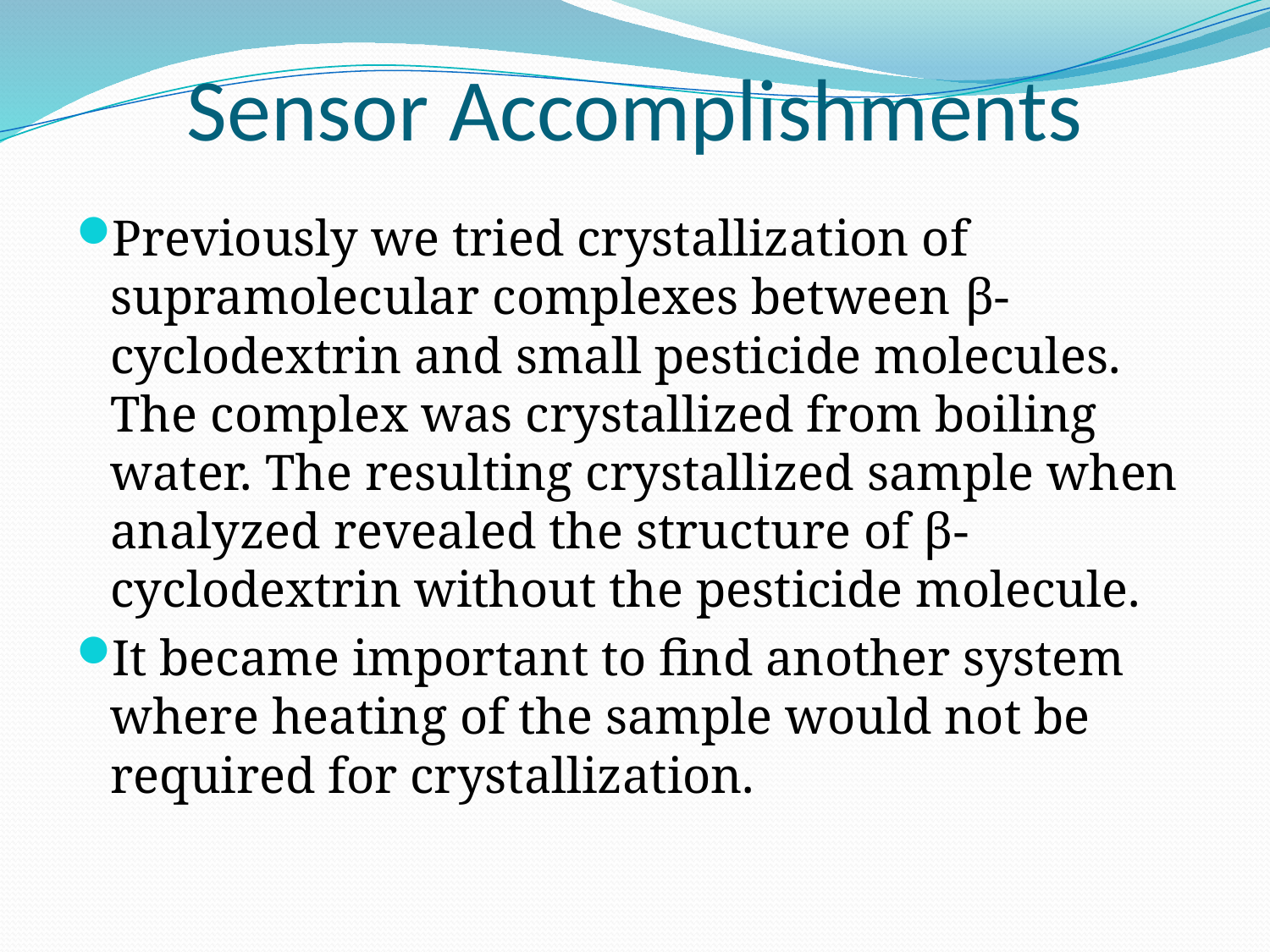

Sensor Accomplishments
Previously we tried crystallization of supramolecular complexes between β-cyclodextrin and small pesticide molecules. The complex was crystallized from boiling water. The resulting crystallized sample when analyzed revealed the structure of β-cyclodextrin without the pesticide molecule.
It became important to find another system where heating of the sample would not be required for crystallization.